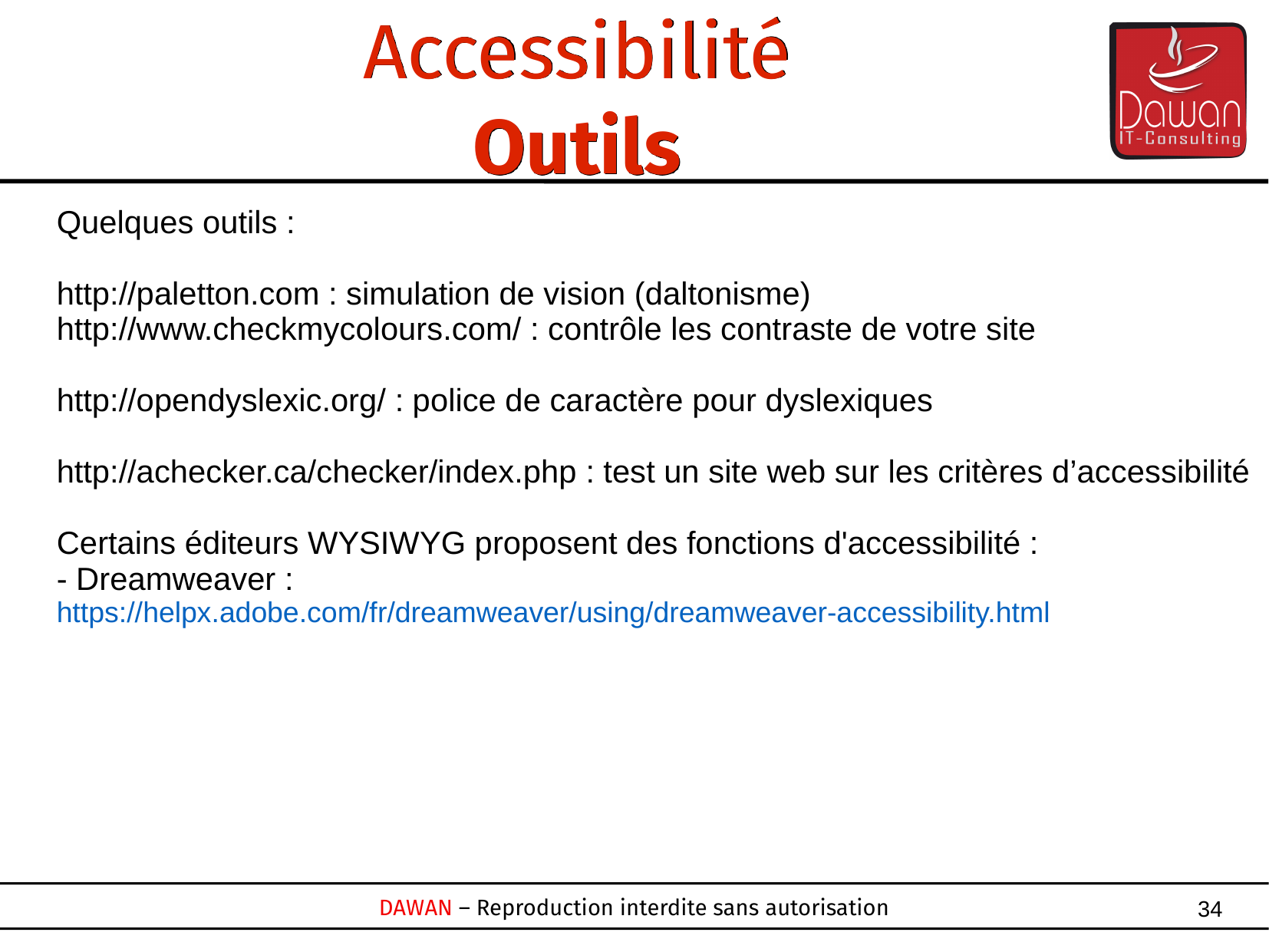

Accessibilité
Outils
Quelques outils :

http://paletton.com : simulation de vision (daltonisme)
http://www.checkmycolours.com/ : contrôle les contraste de votre site

http://opendyslexic.org/ : police de caractère pour dyslexiques

http://achecker.ca/checker/index.php : test un site web sur les critères d’accessibilité

Certains éditeurs WYSIWYG proposent des fonctions d'accessibilité :
- Dreamweaver :
https://helpx.adobe.com/fr/dreamweaver/using/dreamweaver-accessibility.html

34